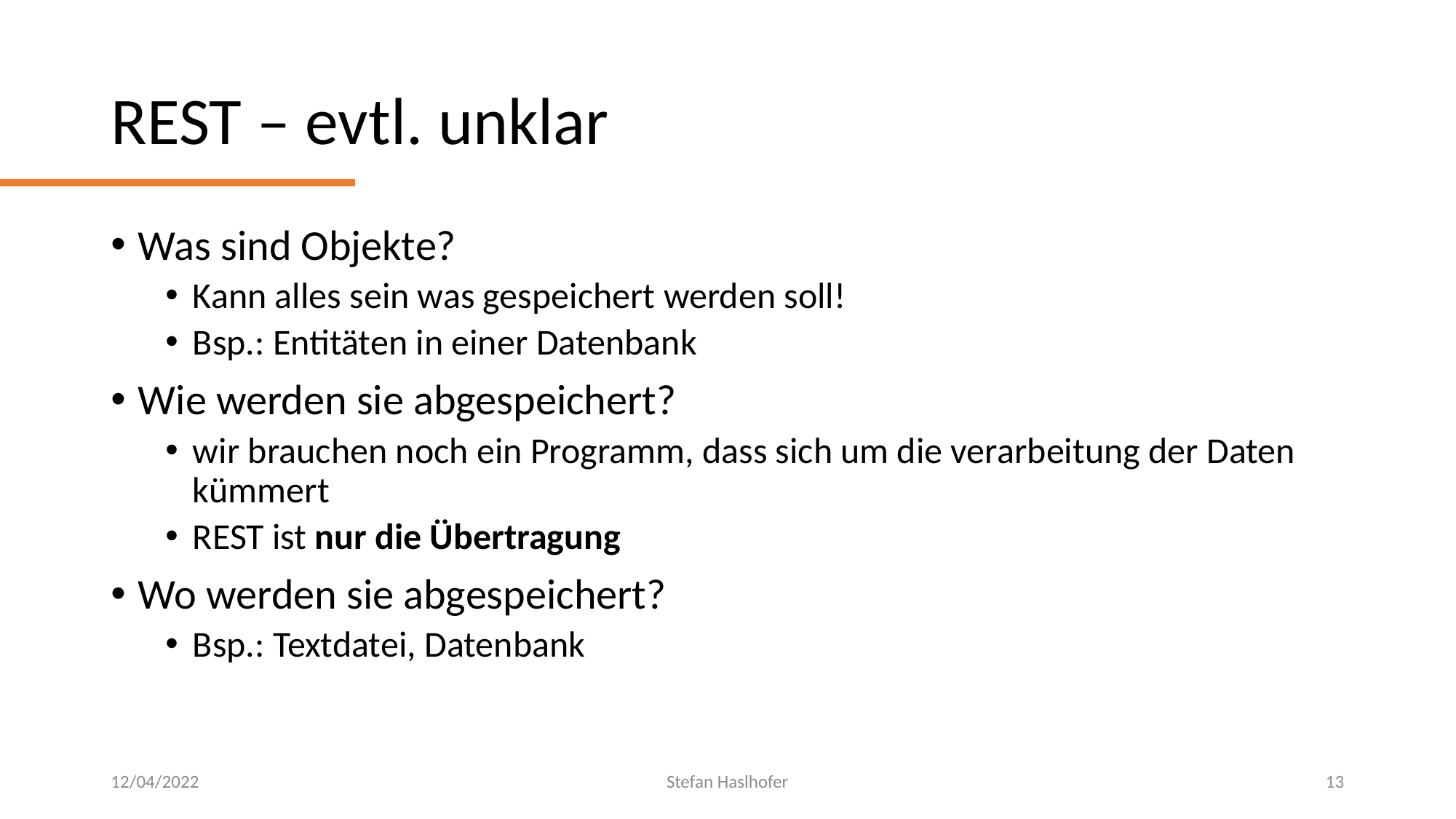

# REST – evtl. unklar
Was sind Objekte?
Kann alles sein was gespeichert werden soll!
Bsp.: Entitäten in einer Datenbank
Wie werden sie abgespeichert?
wir brauchen noch ein Programm, dass sich um die verarbeitung der Daten kümmert
REST ist nur die Übertragung
Wo werden sie abgespeichert?
Bsp.: Textdatei, Datenbank
12/04/2022
Stefan Haslhofer
13